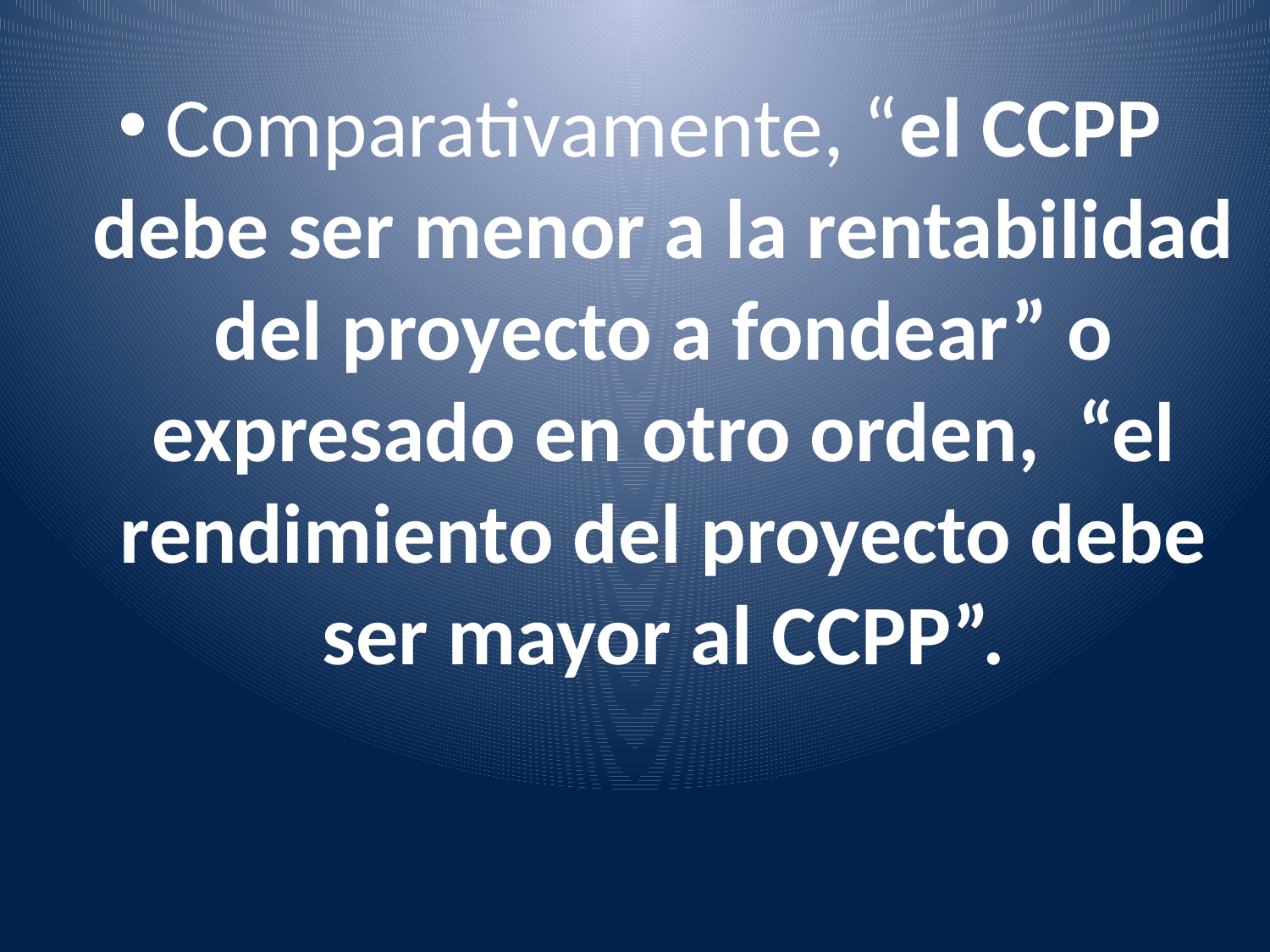

Comparativamente, “el CCPP debe ser menor a la rentabilidad del proyecto a fondear” o expresado en otro orden,  “el rendimiento del proyecto debe ser mayor al CCPP”.